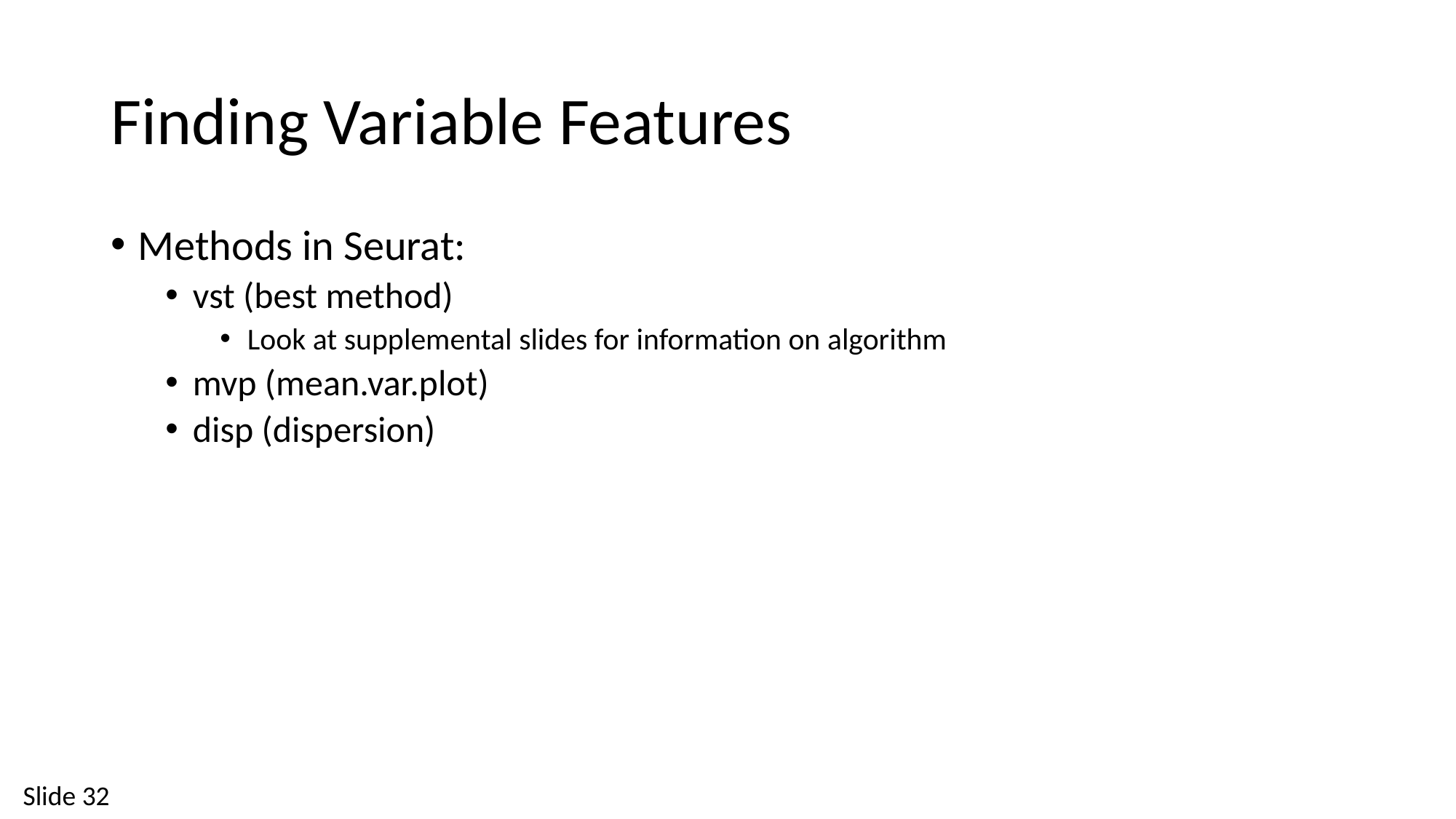

# Finding Variable Features
Methods in Seurat:
vst (best method)
Look at supplemental slides for information on algorithm
mvp (mean.var.plot)
disp (dispersion)

Slide 32